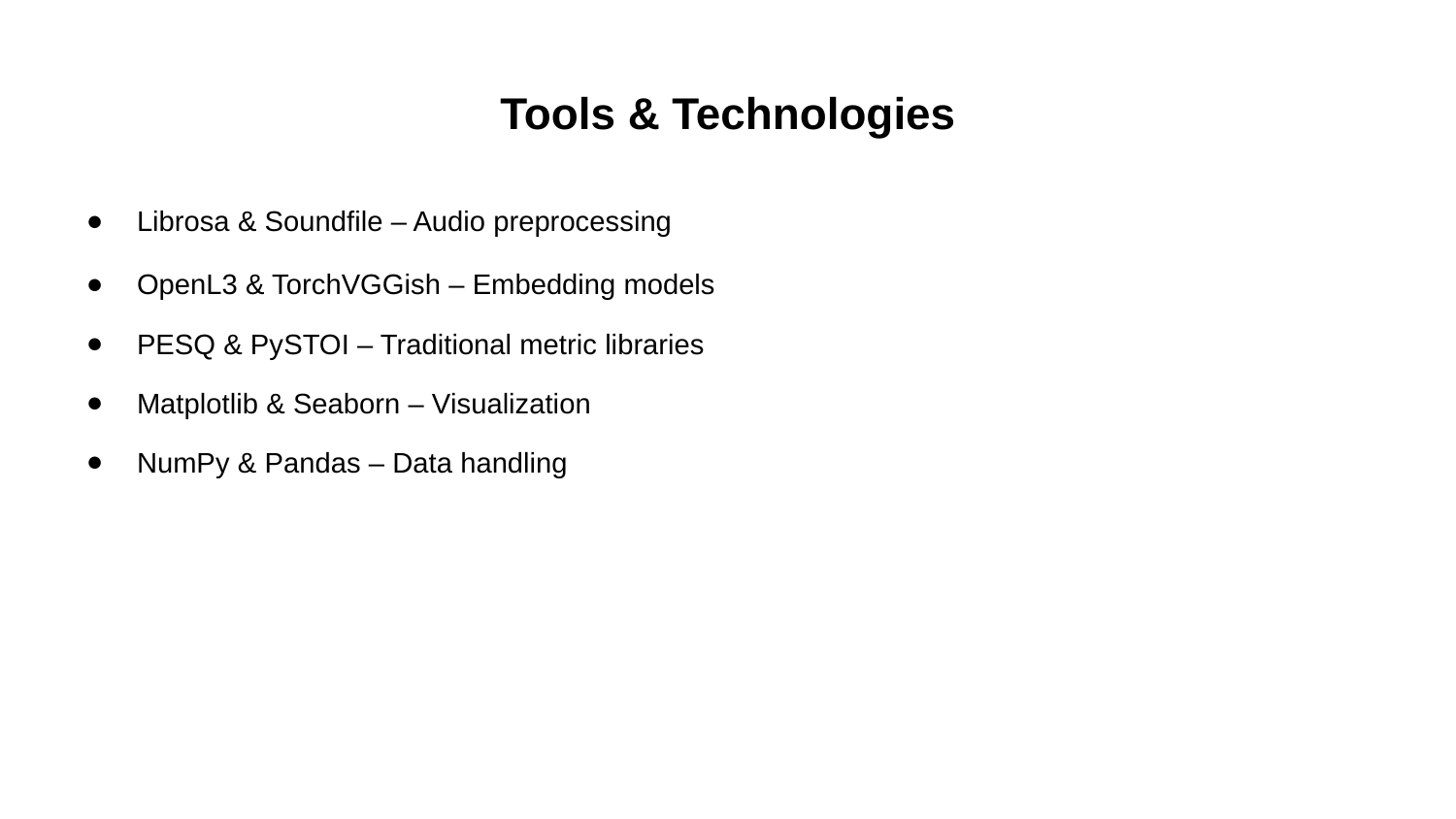

# Tools & Technologies
Librosa & Soundfile – Audio preprocessing
OpenL3 & TorchVGGish – Embedding models
PESQ & PySTOI – Traditional metric libraries
Matplotlib & Seaborn – Visualization
NumPy & Pandas – Data handling